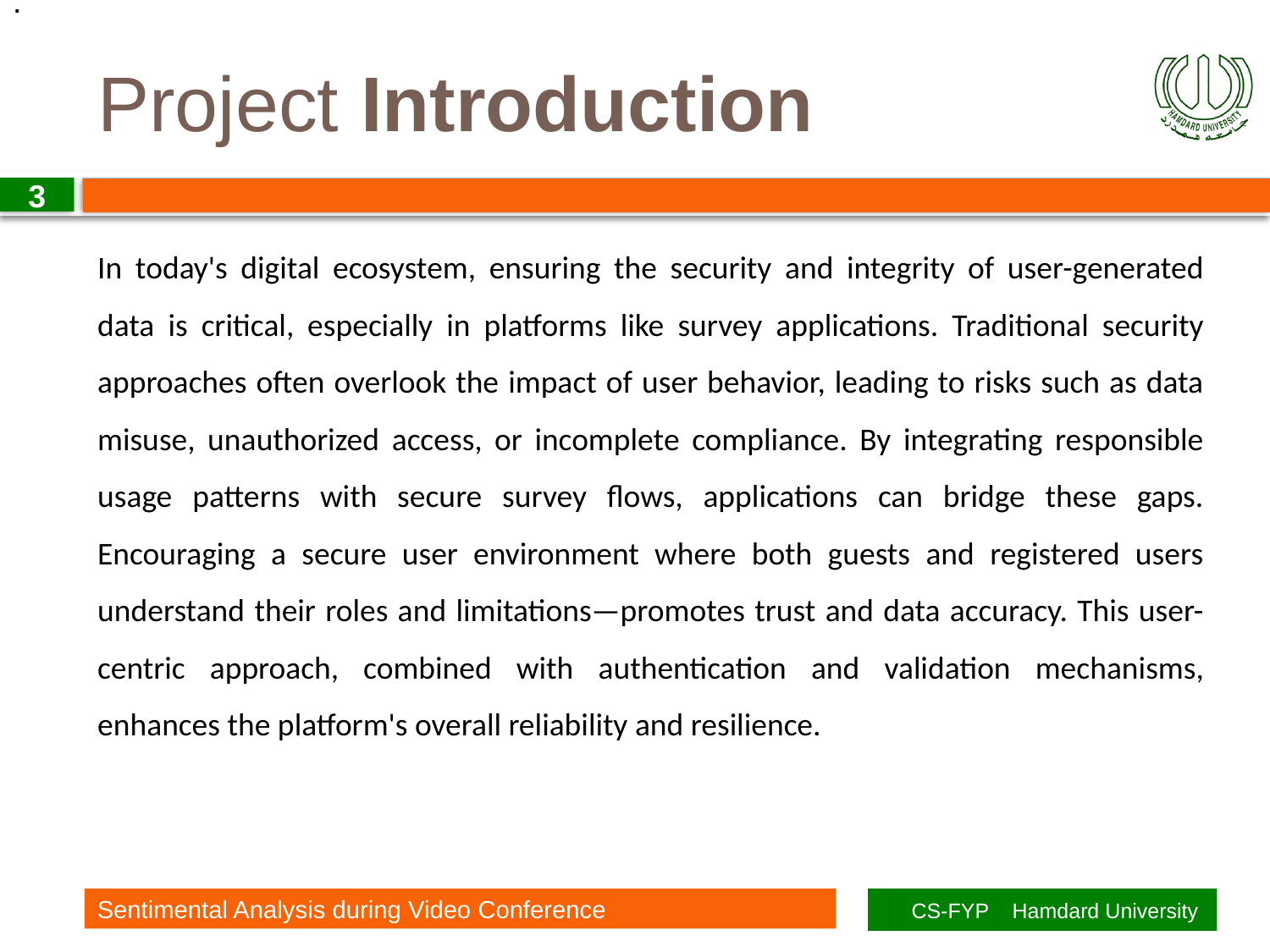

.
# Project Introduction
3
In today's digital ecosystem, ensuring the security and integrity of user-generated data is critical, especially in platforms like survey applications. Traditional security approaches often overlook the impact of user behavior, leading to risks such as data misuse, unauthorized access, or incomplete compliance. By integrating responsible usage patterns with secure survey flows, applications can bridge these gaps. Encouraging a secure user environment where both guests and registered users understand their roles and limitations—promotes trust and data accuracy. This user-centric approach, combined with authentication and validation mechanisms, enhances the platform's overall reliability and resilience.
Sentimental Analysis during Video Conference
CS-FYP    Hamdard University